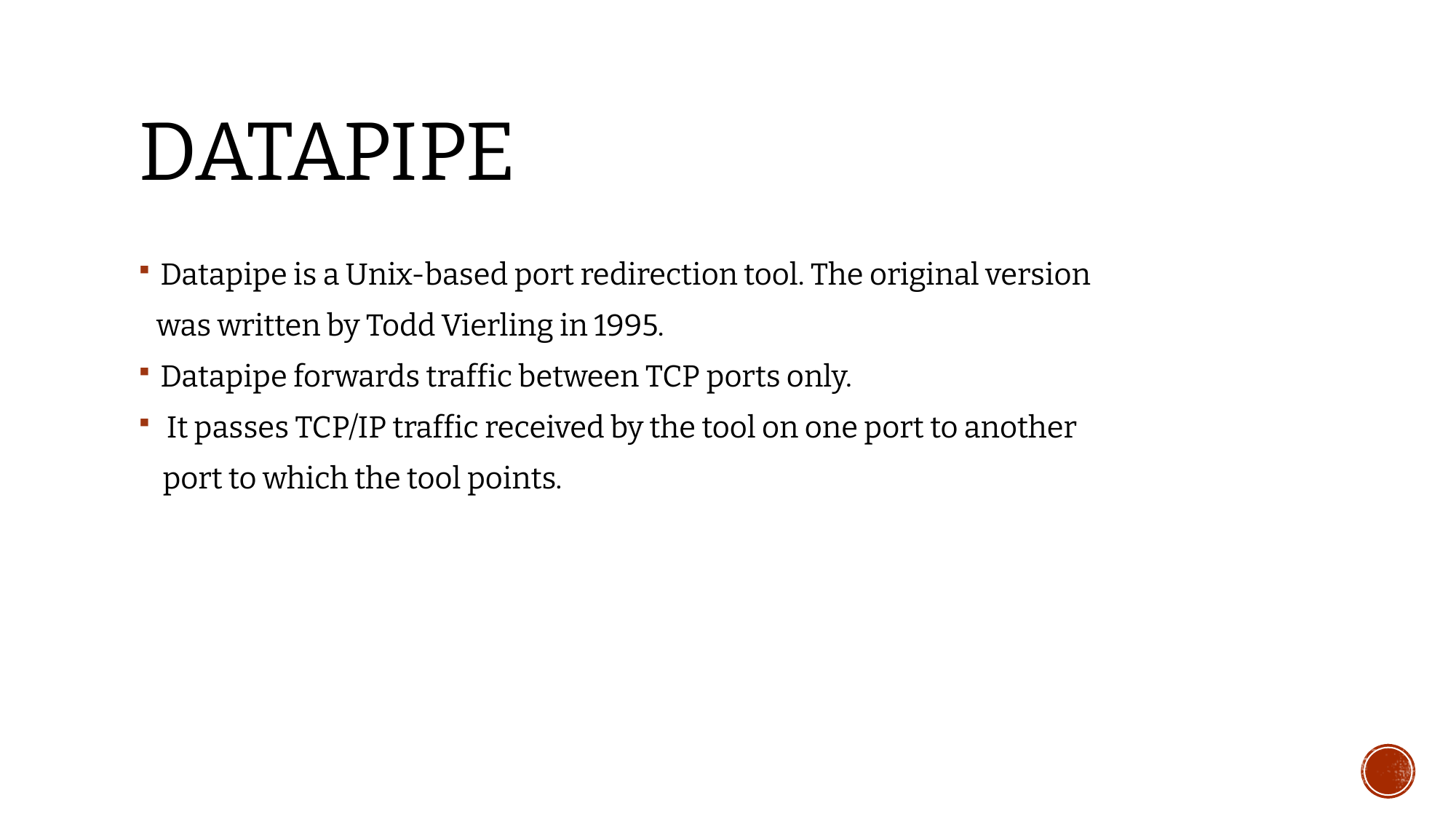

# Datapipe
Datapipe is a Unix-based port redirection tool. The original version
   was written by Todd Vierling in 1995.
Datapipe forwards traffic between TCP ports only.
 It passes TCP/IP traffic received by the tool on one port to another
    port to which the tool points.